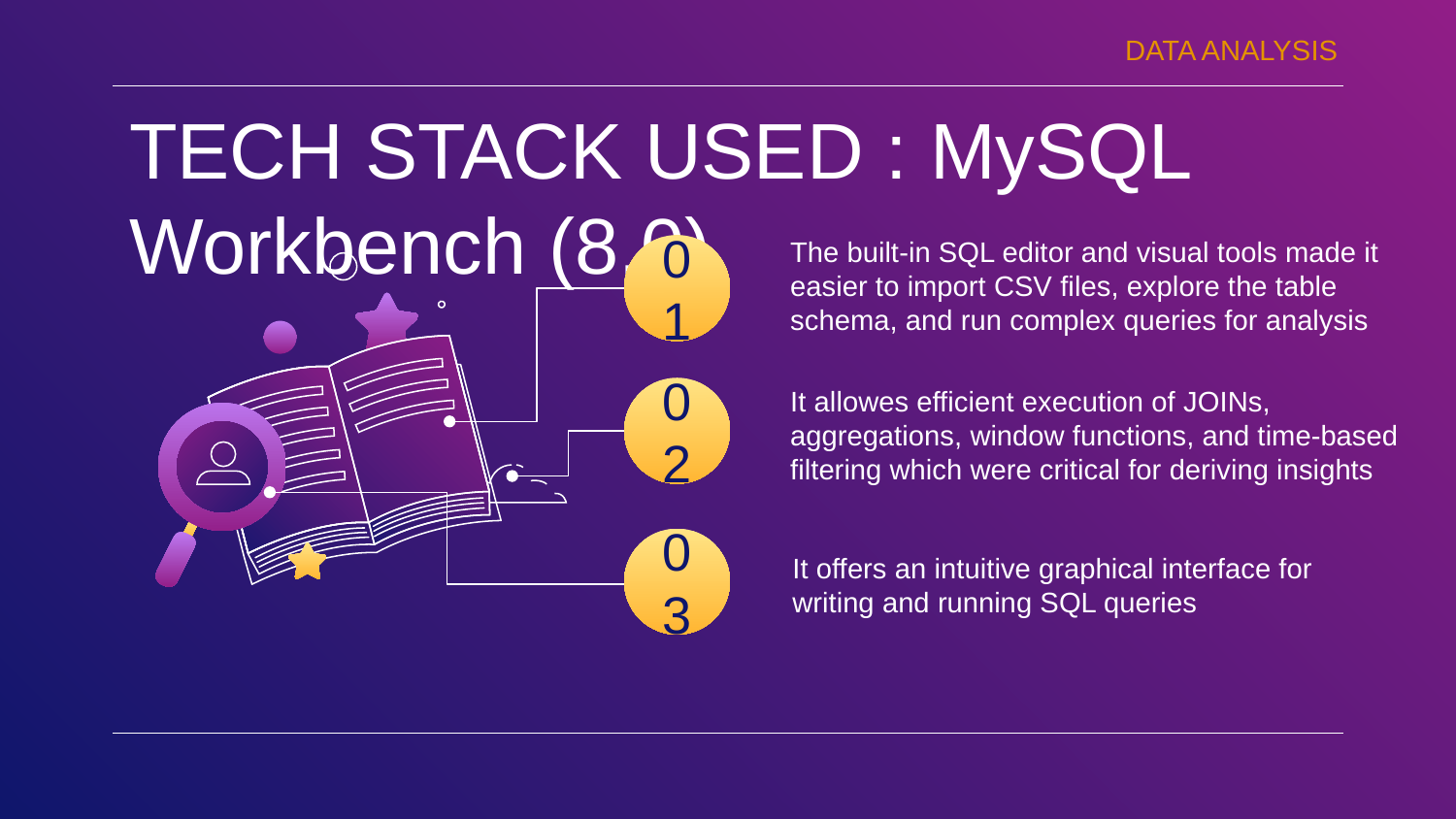

DATA ANALYSIS
# TECH STACK USED : MySQL Workbench (8.0)
The built-in SQL editor and visual tools made it easier to import CSV files, explore the table schema, and run complex queries for analysis
01

It allowes efficient execution of JOINs, aggregations, window functions, and time-based filtering which were critical for deriving insights
02
03
It offers an intuitive graphical interface for writing and running SQL queries